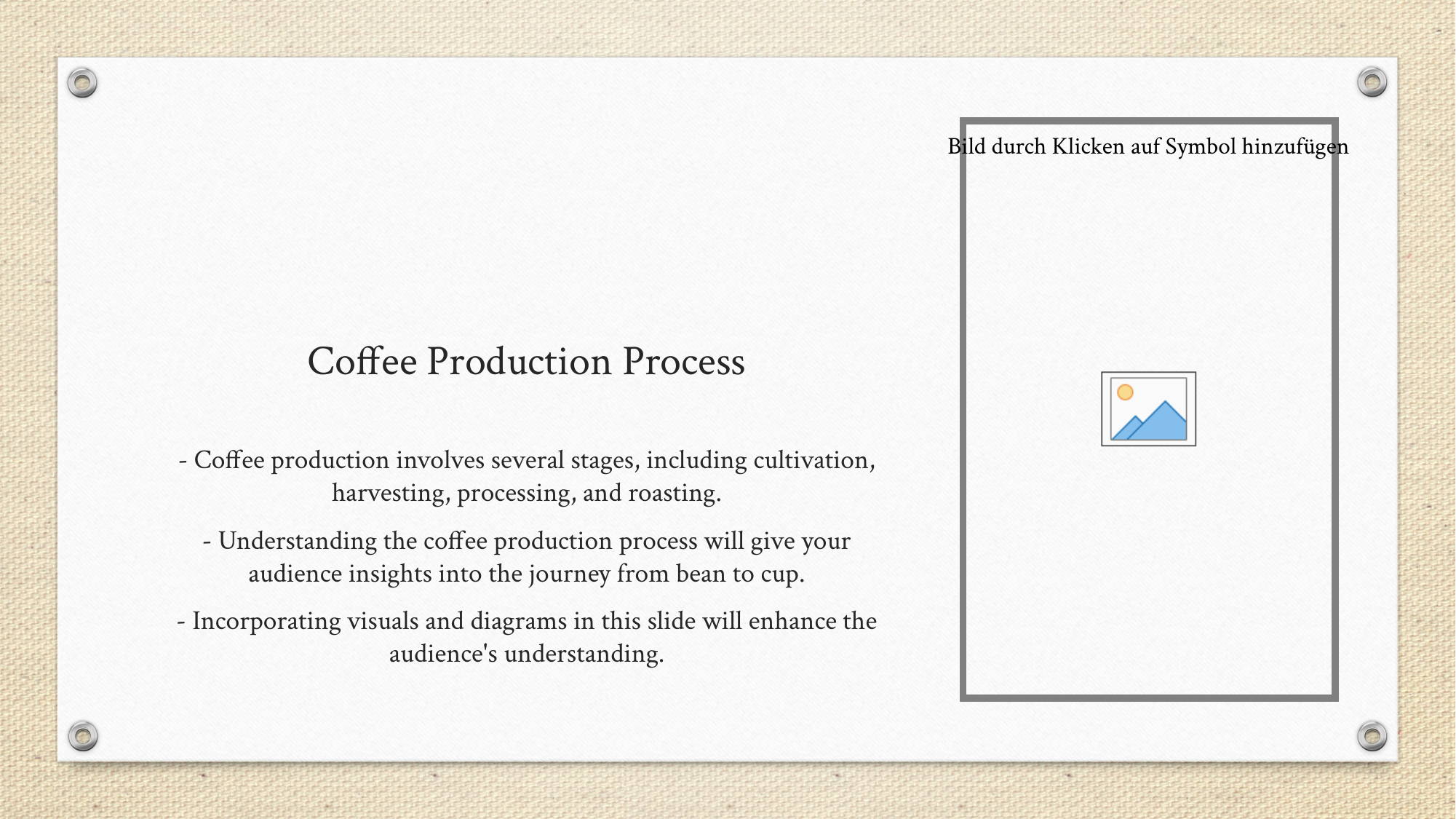

# Coffee Production Process

- Coffee production involves several stages, including cultivation, harvesting, processing, and roasting.
- Understanding the coffee production process will give your audience insights into the journey from bean to cup.
- Incorporating visuals and diagrams in this slide will enhance the audience's understanding.